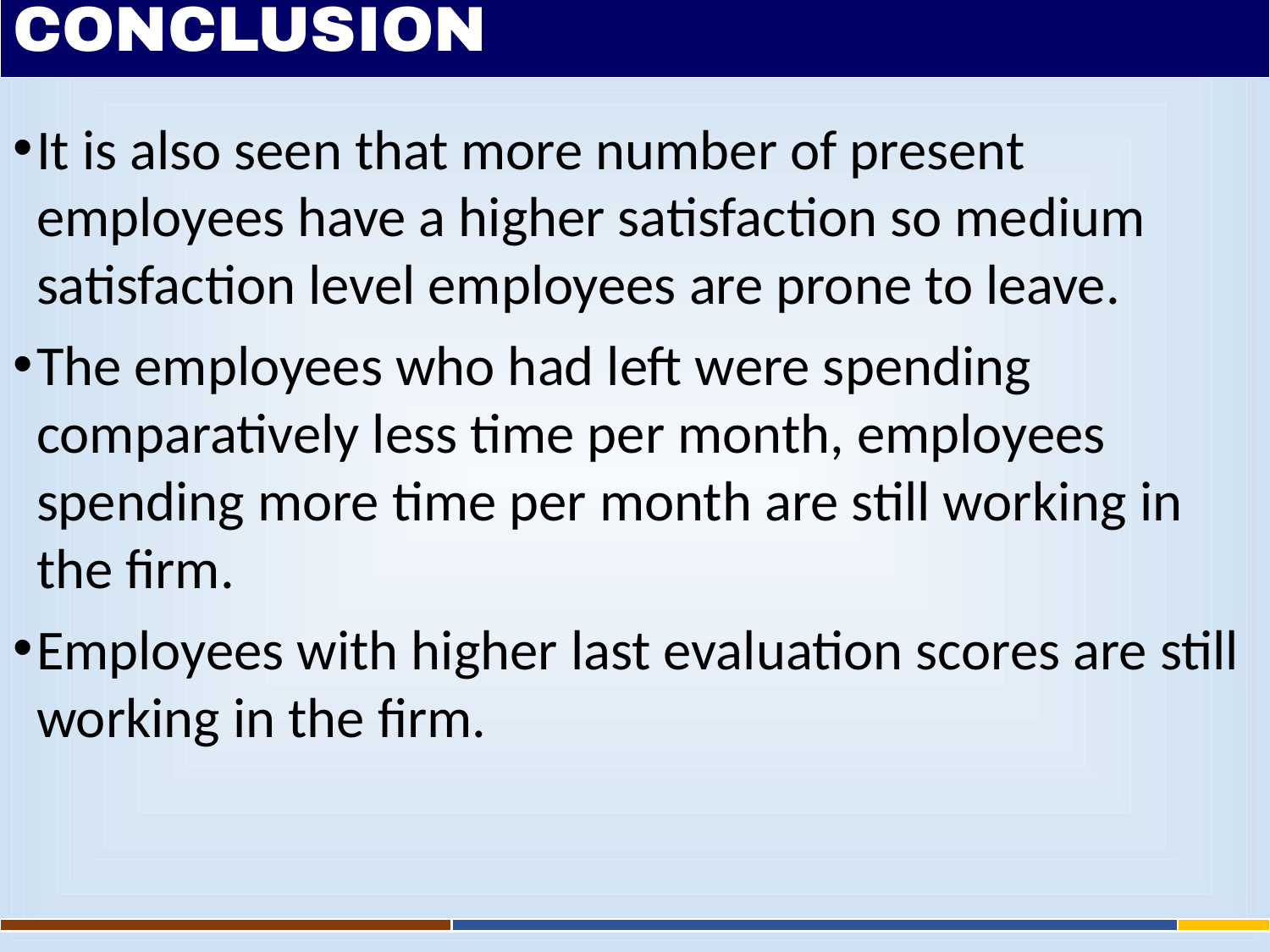

# CONCLUSION
It is also seen that more number of present employees have a higher satisfaction so medium satisfaction level employees are prone to leave.
The employees who had left were spending comparatively less time per month, employees spending more time per month are still working in the firm.
Employees with higher last evaluation scores are still working in the firm.